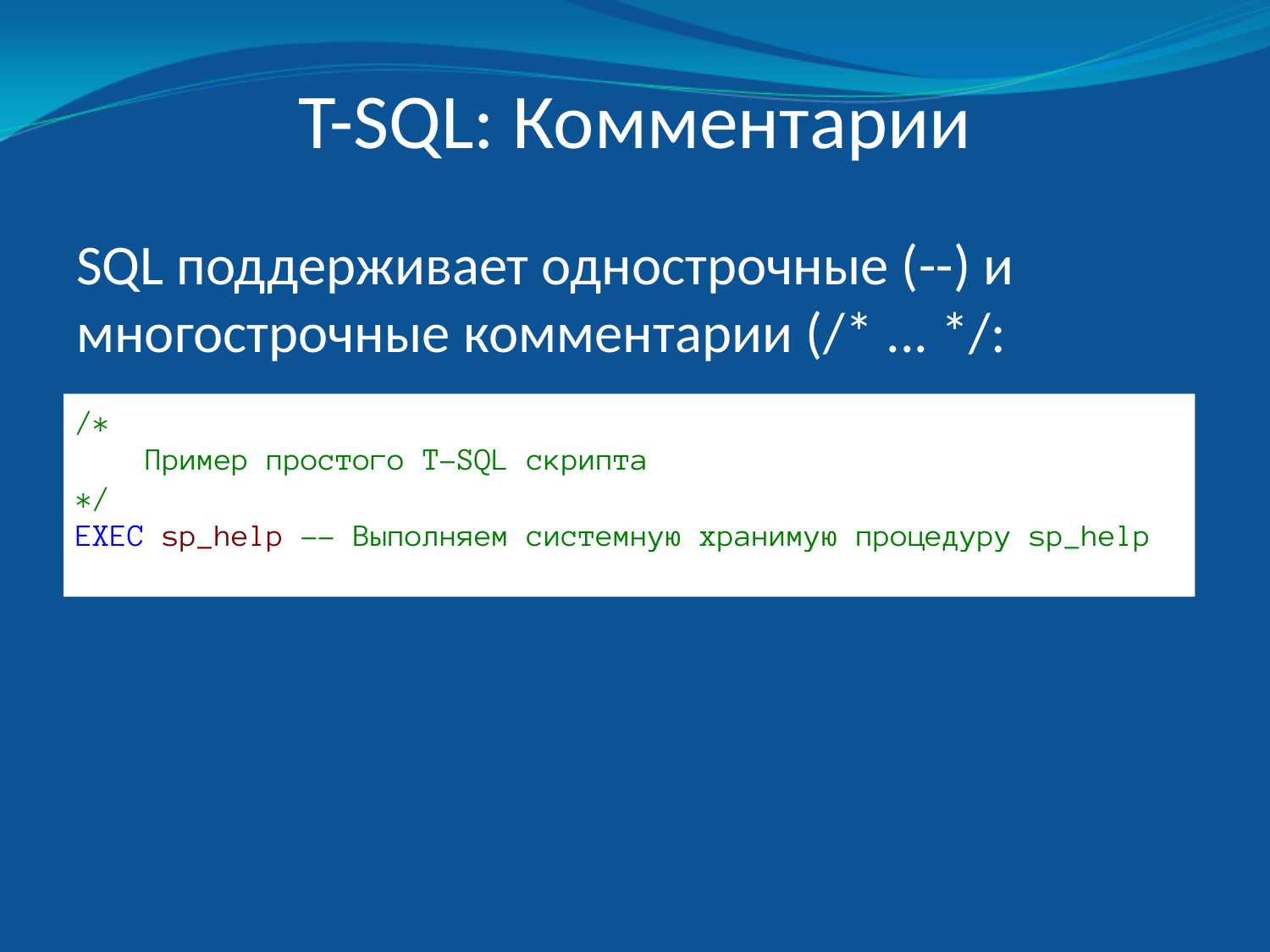

# T-SQL: Комментарии
SQL поддерживает однострочные (--) и многострочные комментарии (/* ... */:

/*
    Пример простого T-SQL скрипта
*/
EXEC sp_help -- Выполняем системную хранимую процедуру sp_help